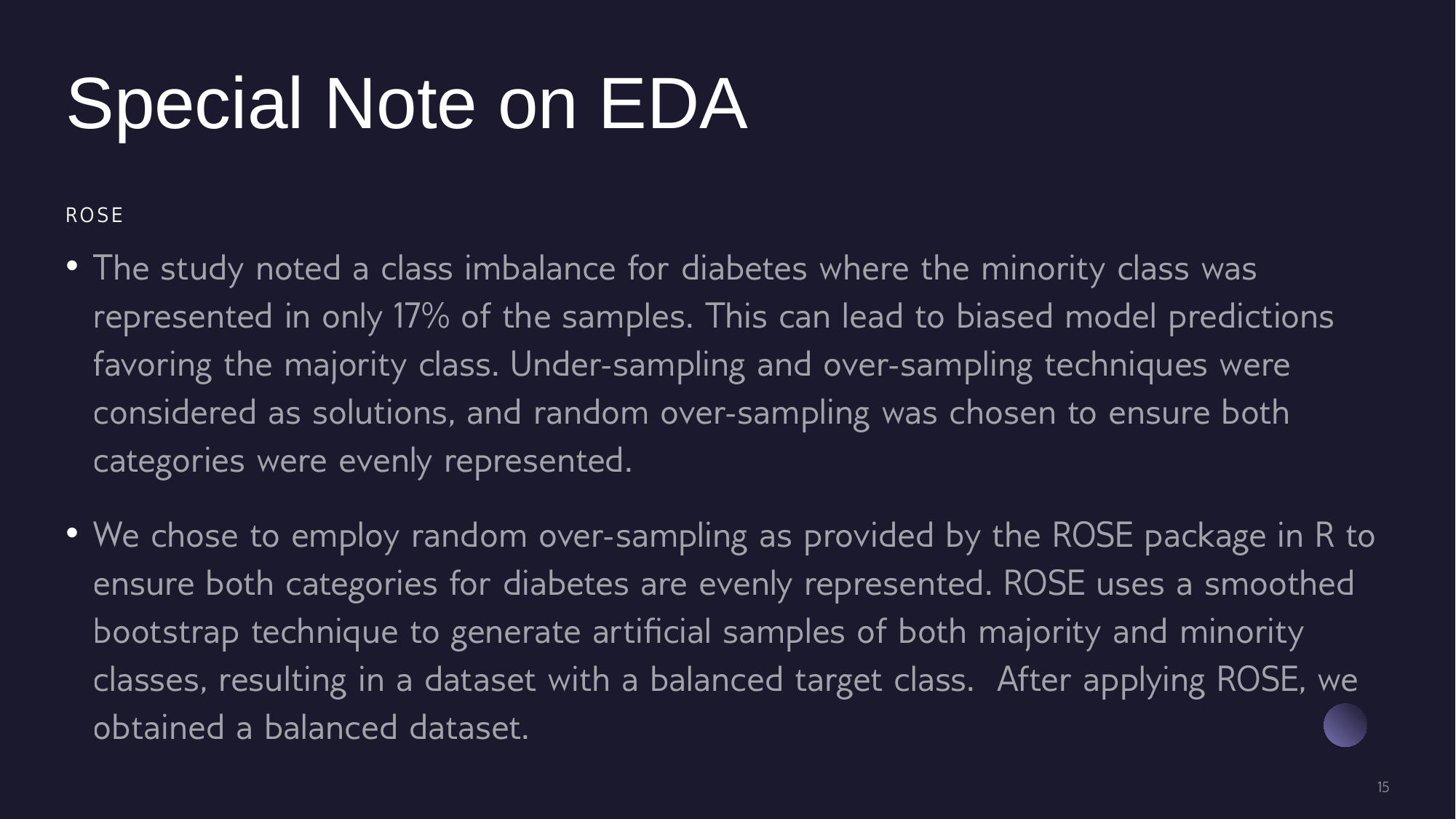

# Special Note on EDA
Rose
The study noted a class imbalance for diabetes where the minority class was represented in only 17% of the samples. This can lead to biased model predictions favoring the majority class. Under-sampling and over-sampling techniques were considered as solutions, and random over-sampling was chosen to ensure both categories were evenly represented.
We chose to employ random over-sampling as provided by the ROSE package in R to ensure both categories for diabetes are evenly represented. ROSE uses a smoothed bootstrap technique to generate artificial samples of both majority and minority classes, resulting in a dataset with a balanced target class.  After applying ROSE, we obtained a balanced dataset.
15